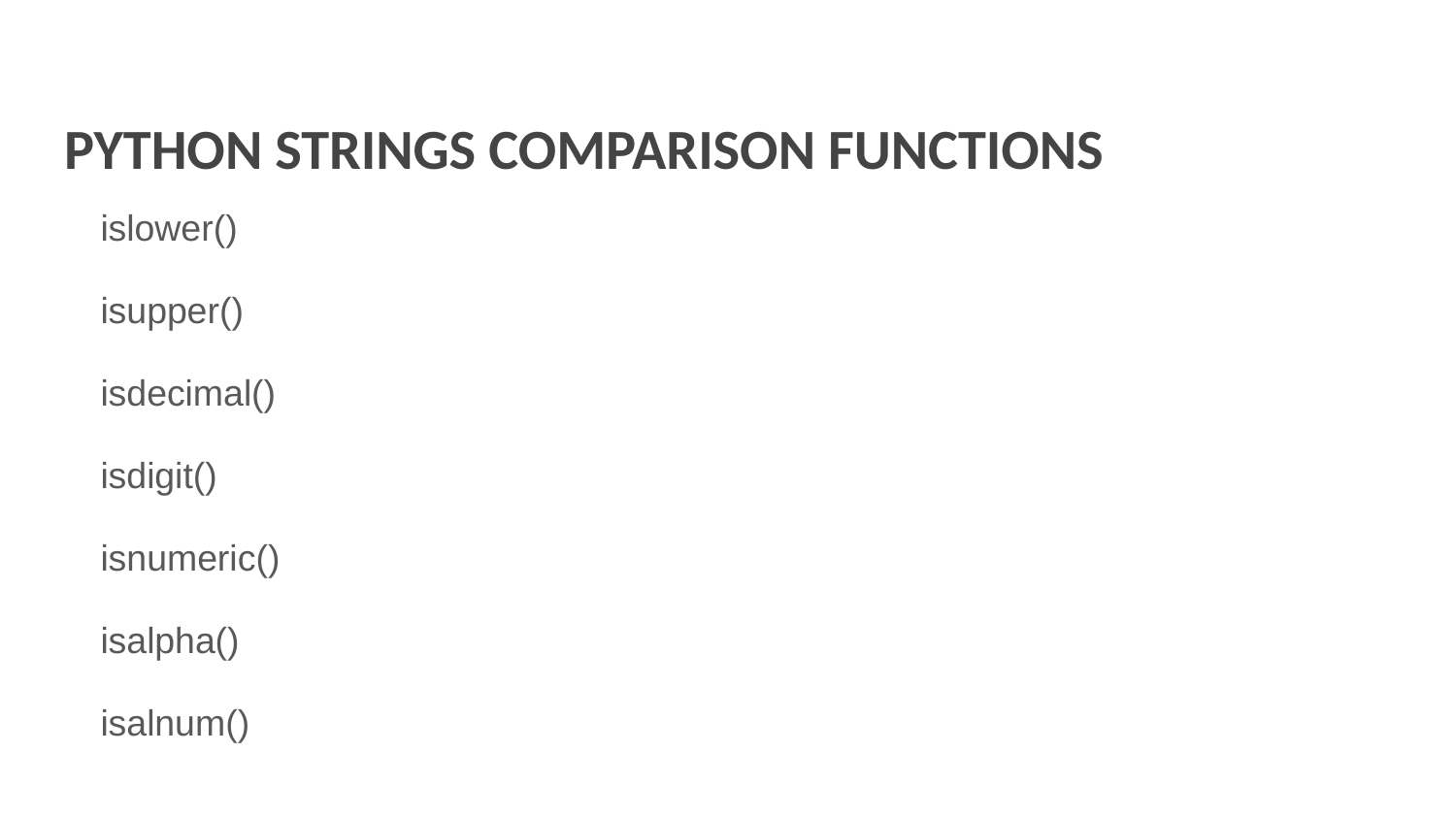

# PYTHON STRINGS COMPARISON FUNCTIONS

islower()
isupper()
isdecimal()
isdigit()
isnumeric()
isalpha()
isalnum()